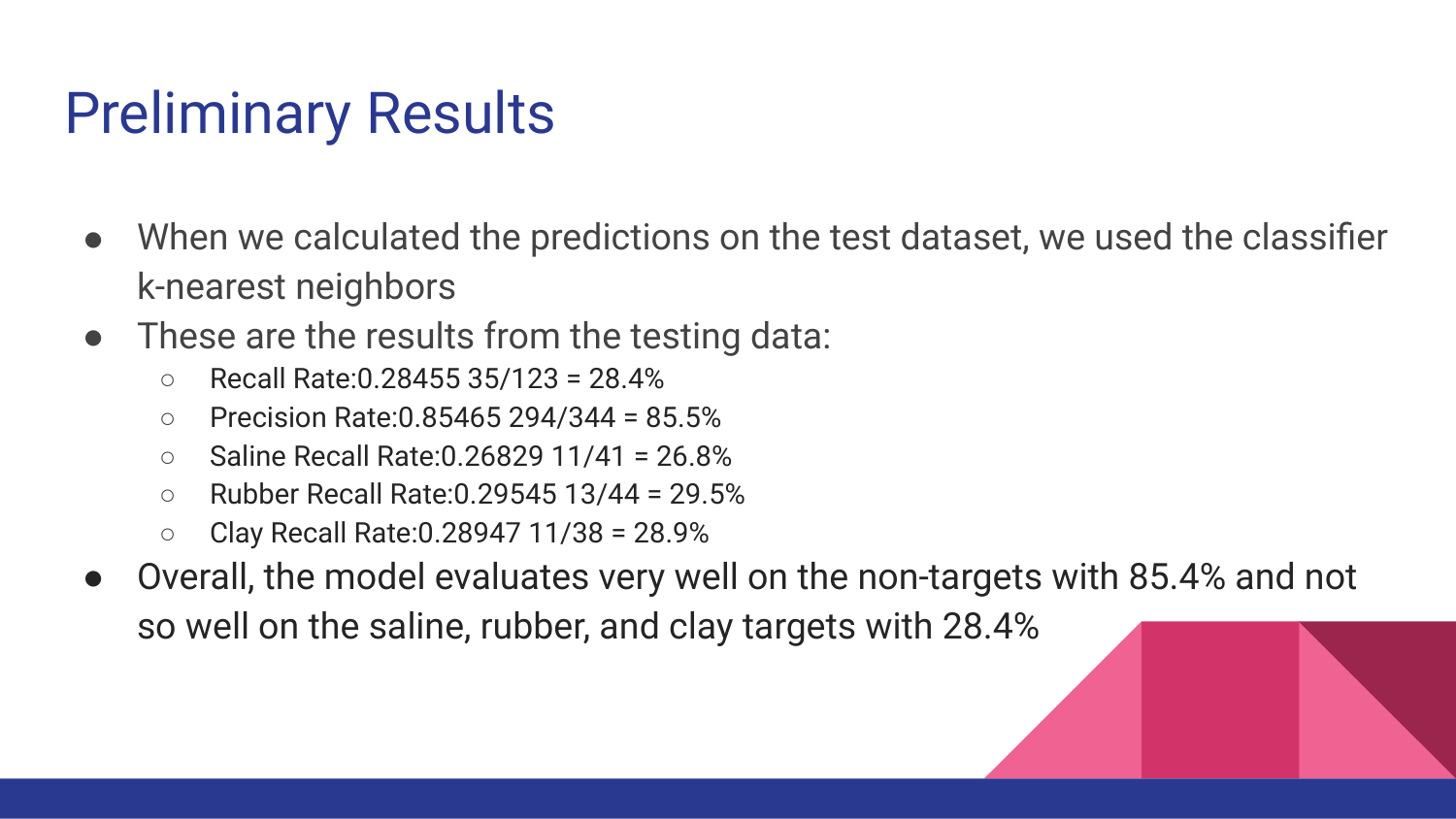

# Preliminary Results
When we calculated the predictions on the test dataset, we used the classifier k-nearest neighbors
These are the results from the testing data:
Recall Rate:0.28455 35/123 = 28.4%
Precision Rate:0.85465 294/344 = 85.5%
Saline Recall Rate:0.26829 11/41 = 26.8%
Rubber Recall Rate:0.29545 13/44 = 29.5%
Clay Recall Rate:0.28947 11/38 = 28.9%
Overall, the model evaluates very well on the non-targets with 85.4% and not so well on the saline, rubber, and clay targets with 28.4%